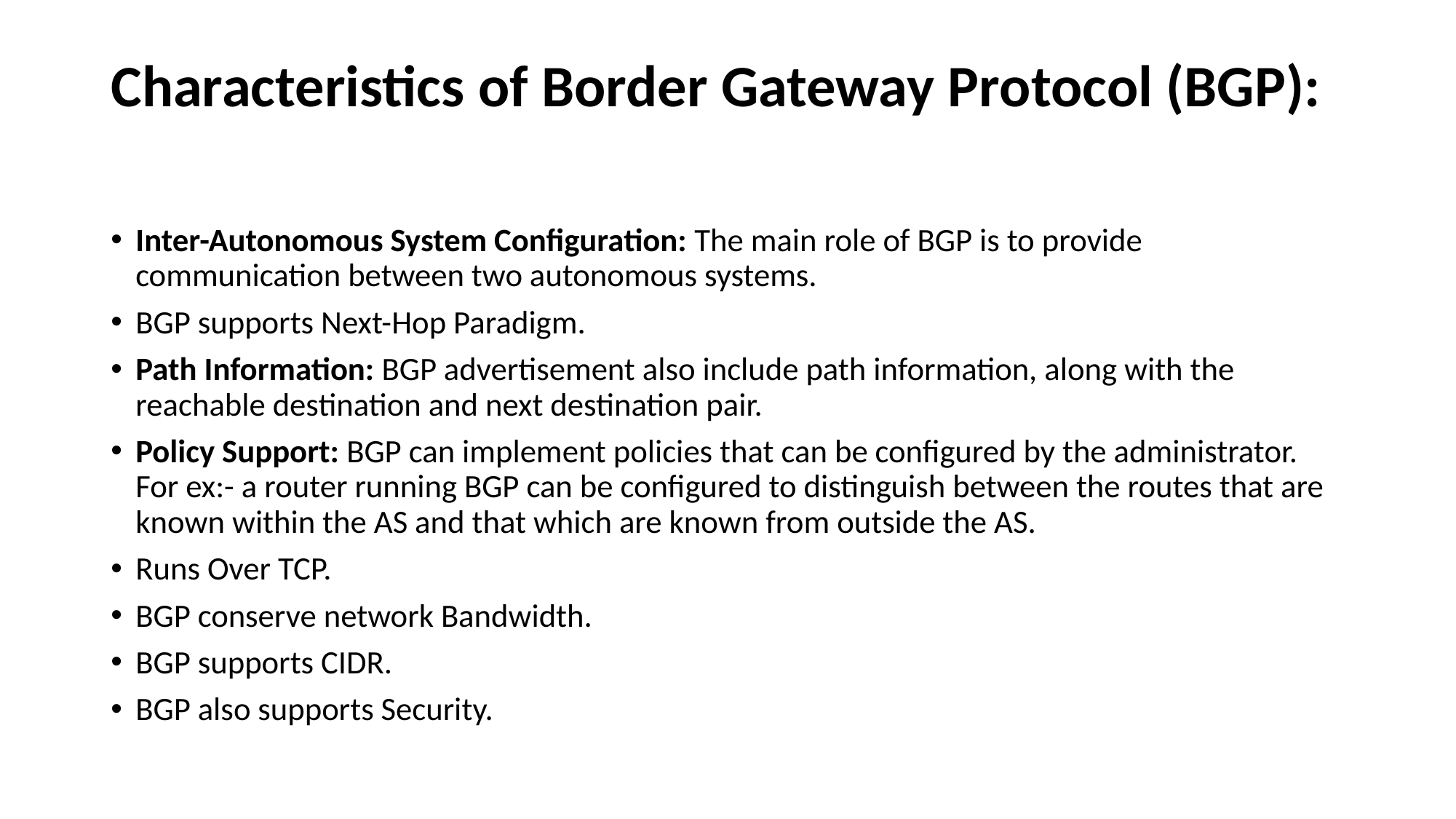

# Characteristics of Border Gateway Protocol (BGP):
Inter-Autonomous System Configuration: The main role of BGP is to provide communication between two autonomous systems.
BGP supports Next-Hop Paradigm.
Path Information: BGP advertisement also include path information, along with the reachable destination and next destination pair.
Policy Support: BGP can implement policies that can be configured by the administrator. For ex:- a router running BGP can be configured to distinguish between the routes that are known within the AS and that which are known from outside the AS.
Runs Over TCP.
BGP conserve network Bandwidth.
BGP supports CIDR.
BGP also supports Security.